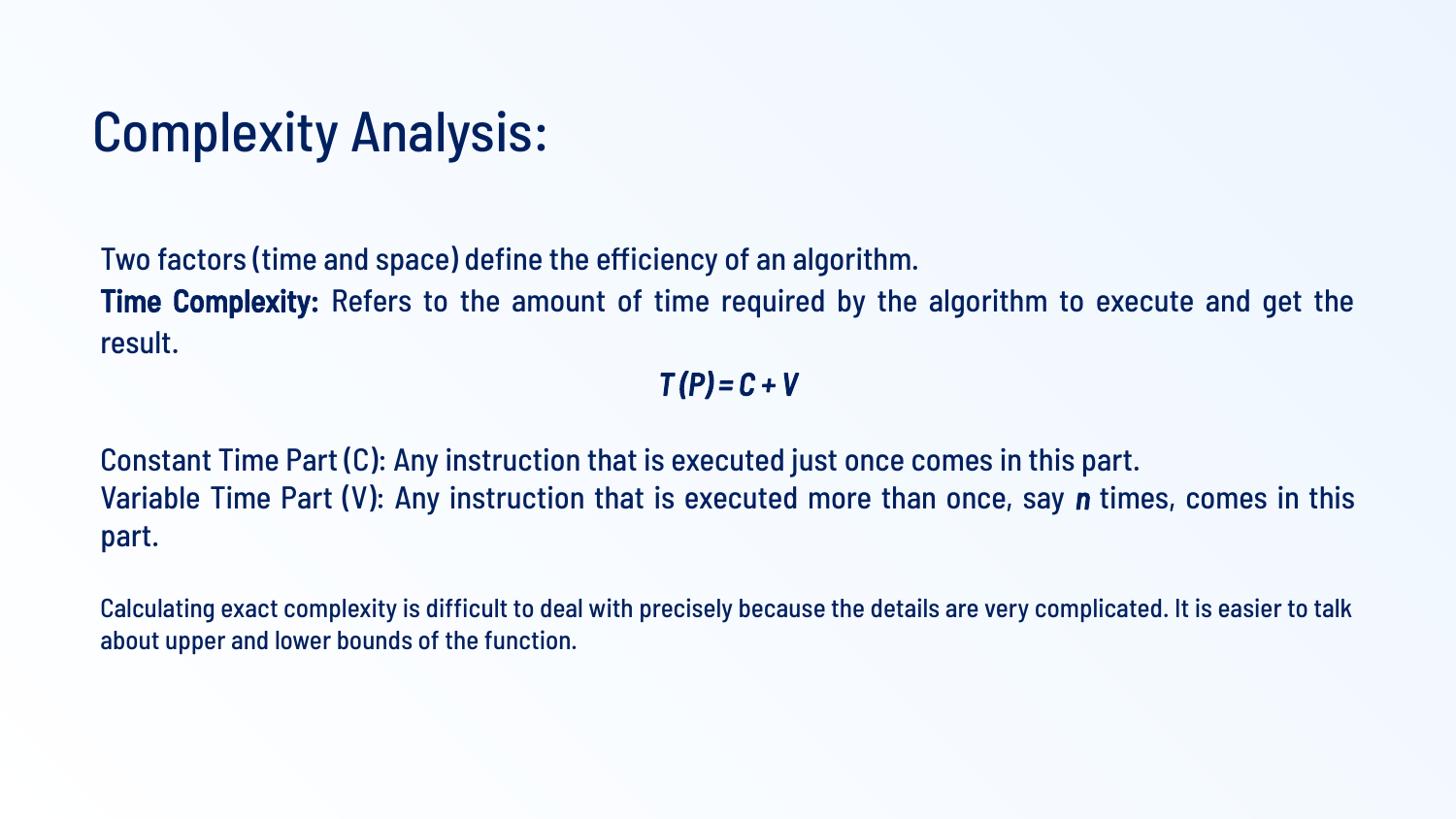

# Complexity Analysis:
Two factors (time and space) define the efficiency of an algorithm.
Time Complexity: Refers to the amount of time required by the algorithm to execute and get the result.
T (P) = C + V

Constant Time Part (C): Any instruction that is executed just once comes in this part.
Variable Time Part (V): Any instruction that is executed more than once, say n times, comes in this part.

Calculating exact complexity is difﬁcult to deal with precisely because the details are very complicated. It is easier to talk about upper and lower bounds of the function.